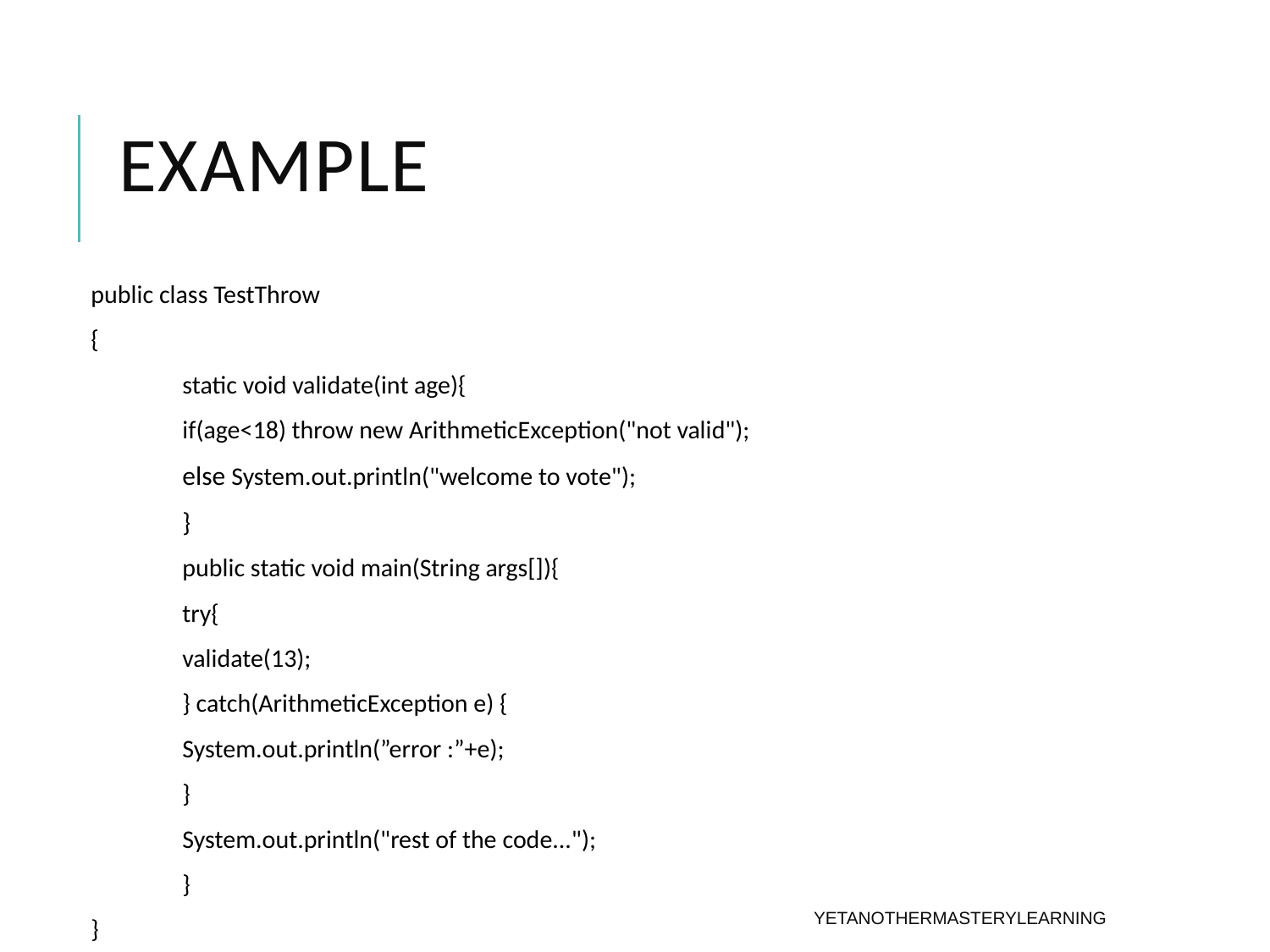

# Example
public class TestThrow
{
	static void validate(int age){
		if(age<18) throw new ArithmeticException("not valid");
		else System.out.println("welcome to vote");
	}
	public static void main(String args[]){
		try{
			validate(13);
		} catch(ArithmeticException e) {
			System.out.println(”error :”+e);
		}
		System.out.println("rest of the code...");
  	}
}
YETANOTHERMASTERYLEARNING